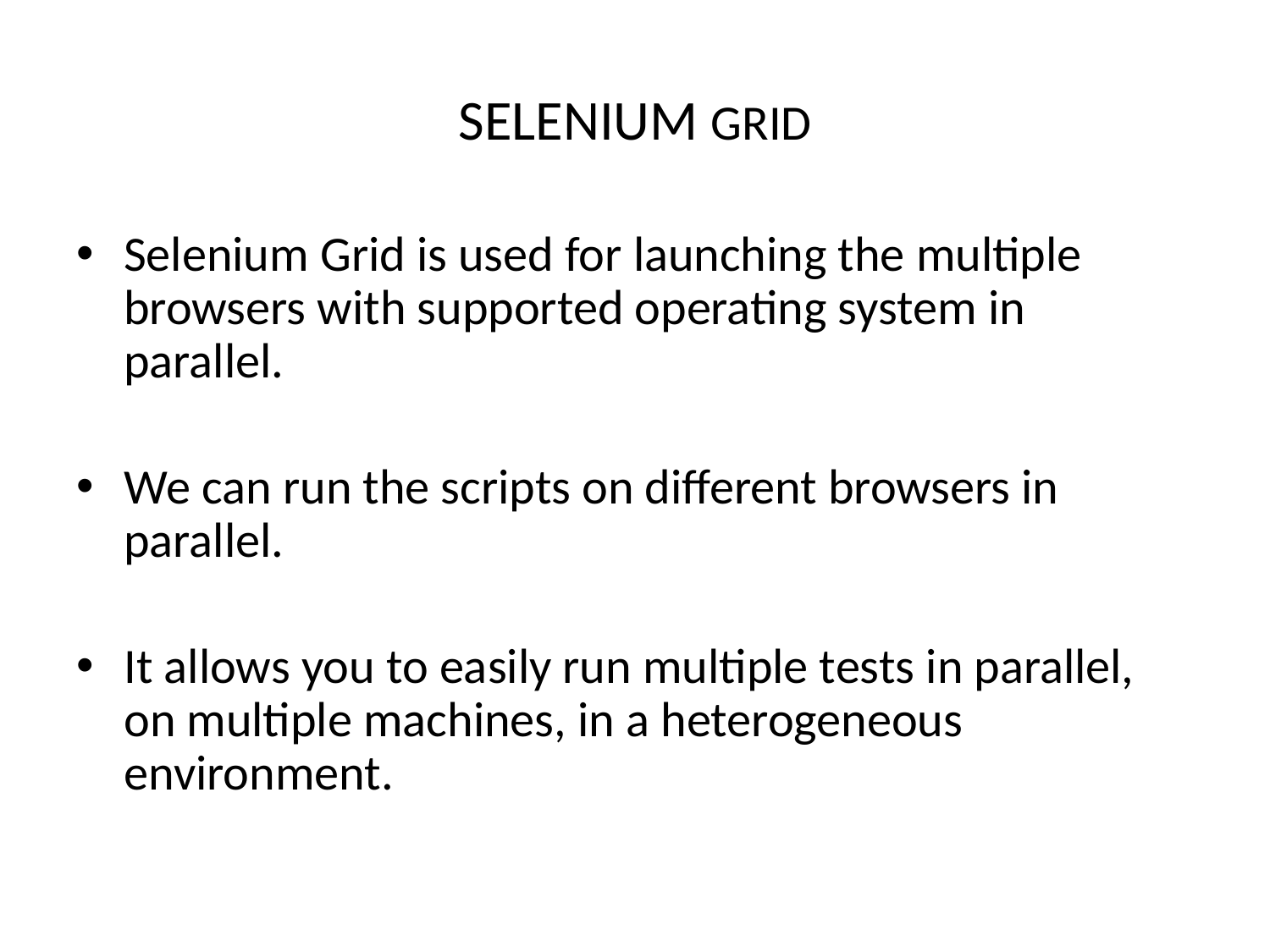

# SELENIUM GRID
Selenium Grid is used for launching the multiple browsers with supported operating system in parallel.

We can run the scripts on different browsers in parallel.

It allows you to easily run multiple tests in parallel, on multiple machines, in a heterogeneous environment.